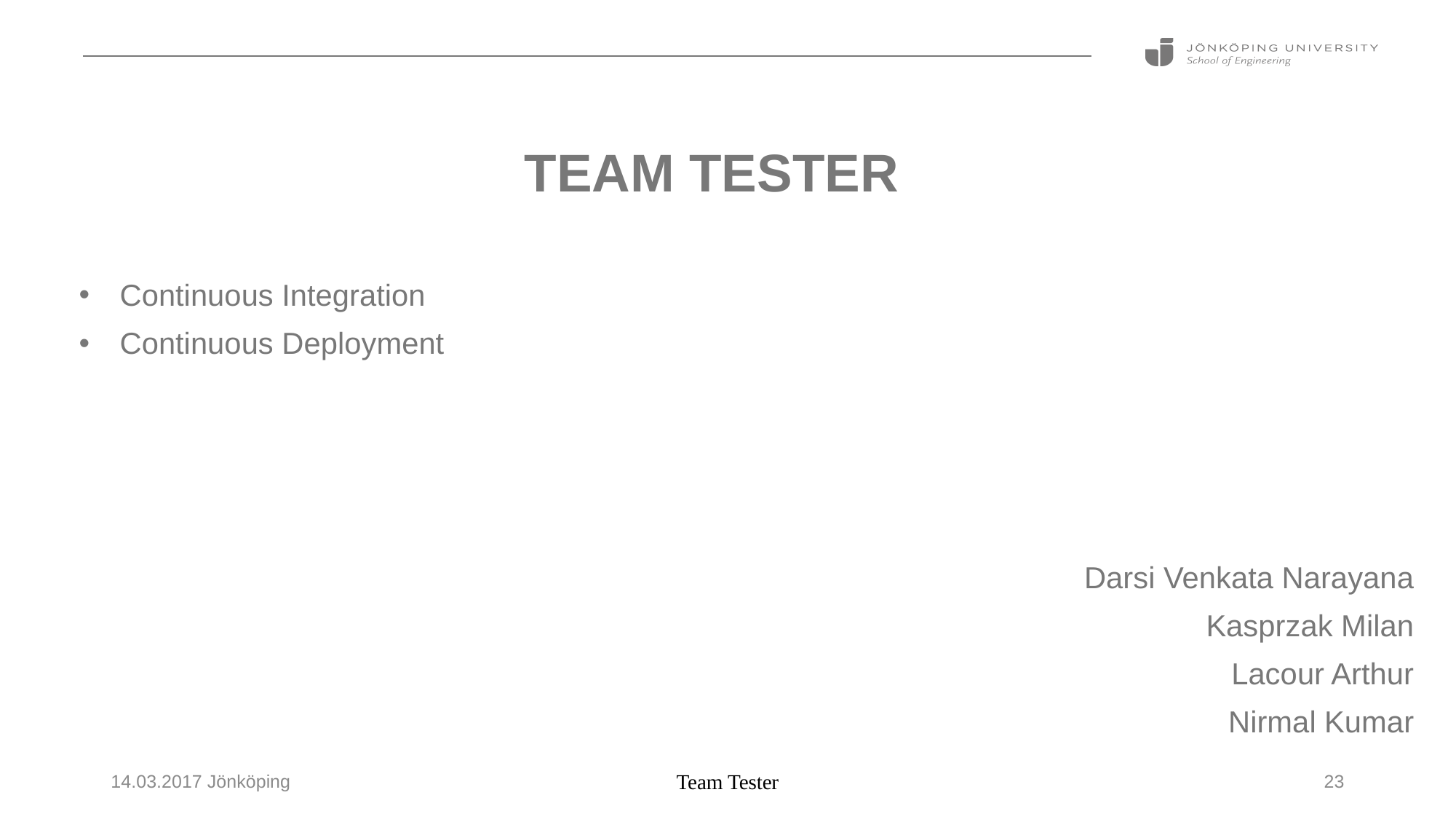

# Team tester
Continuous Integration
Continuous Deployment

Darsi Venkata Narayana
Kasprzak Milan
Lacour Arthur
Nirmal Kumar

14.03.2017 Jönköping
Team Tester
23